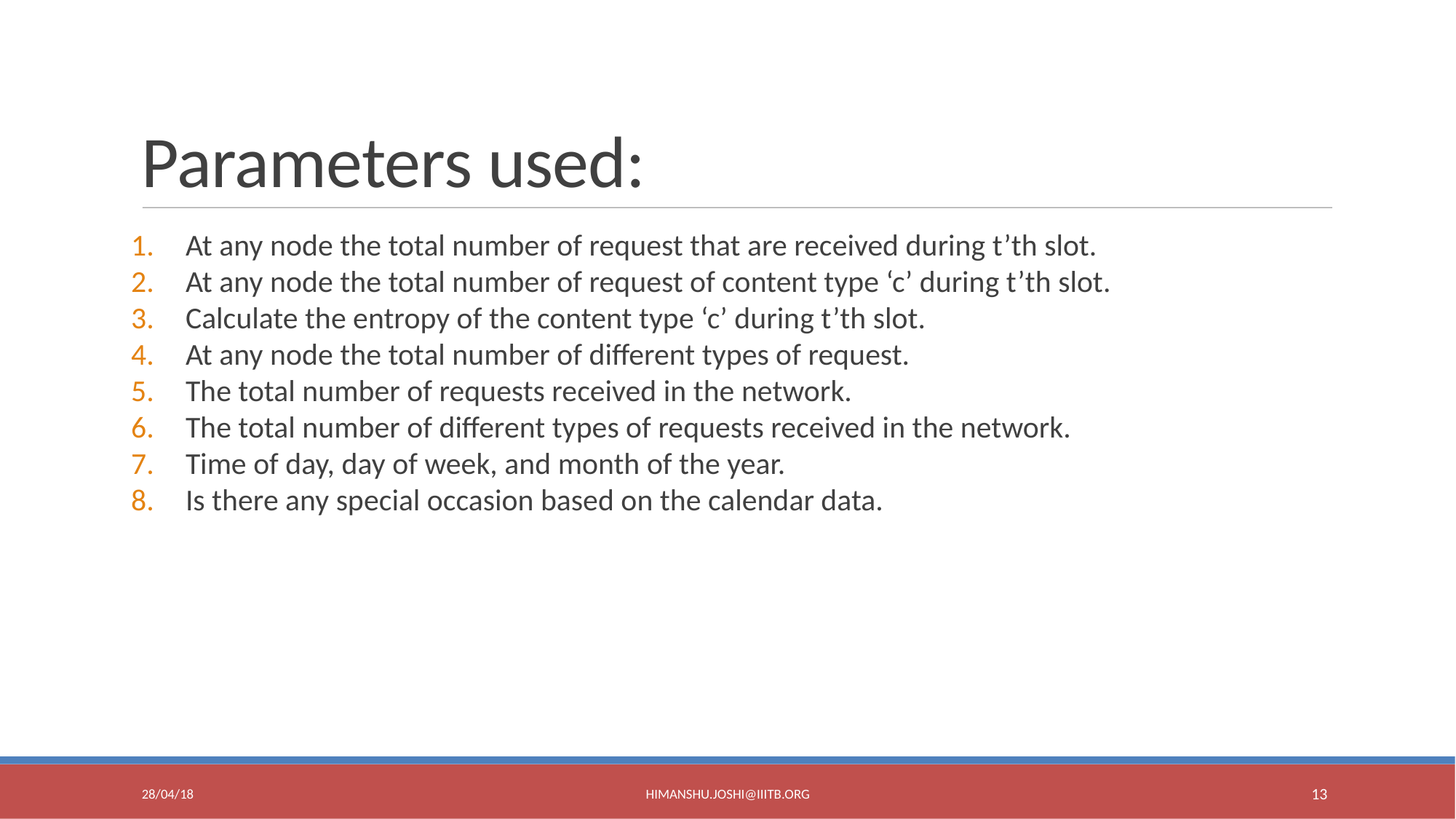

Parameters used:
At any node the total number of request that are received during t’th slot.
At any node the total number of request of content type ‘c’ during t’th slot.
Calculate the entropy of the content type ‘c’ during t’th slot.
At any node the total number of different types of request.
The total number of requests received in the network.
The total number of different types of requests received in the network.
Time of day, day of week, and month of the year.
Is there any special occasion based on the calendar data.

28/04/18
Himanshu.Joshi@iiitb.org
13